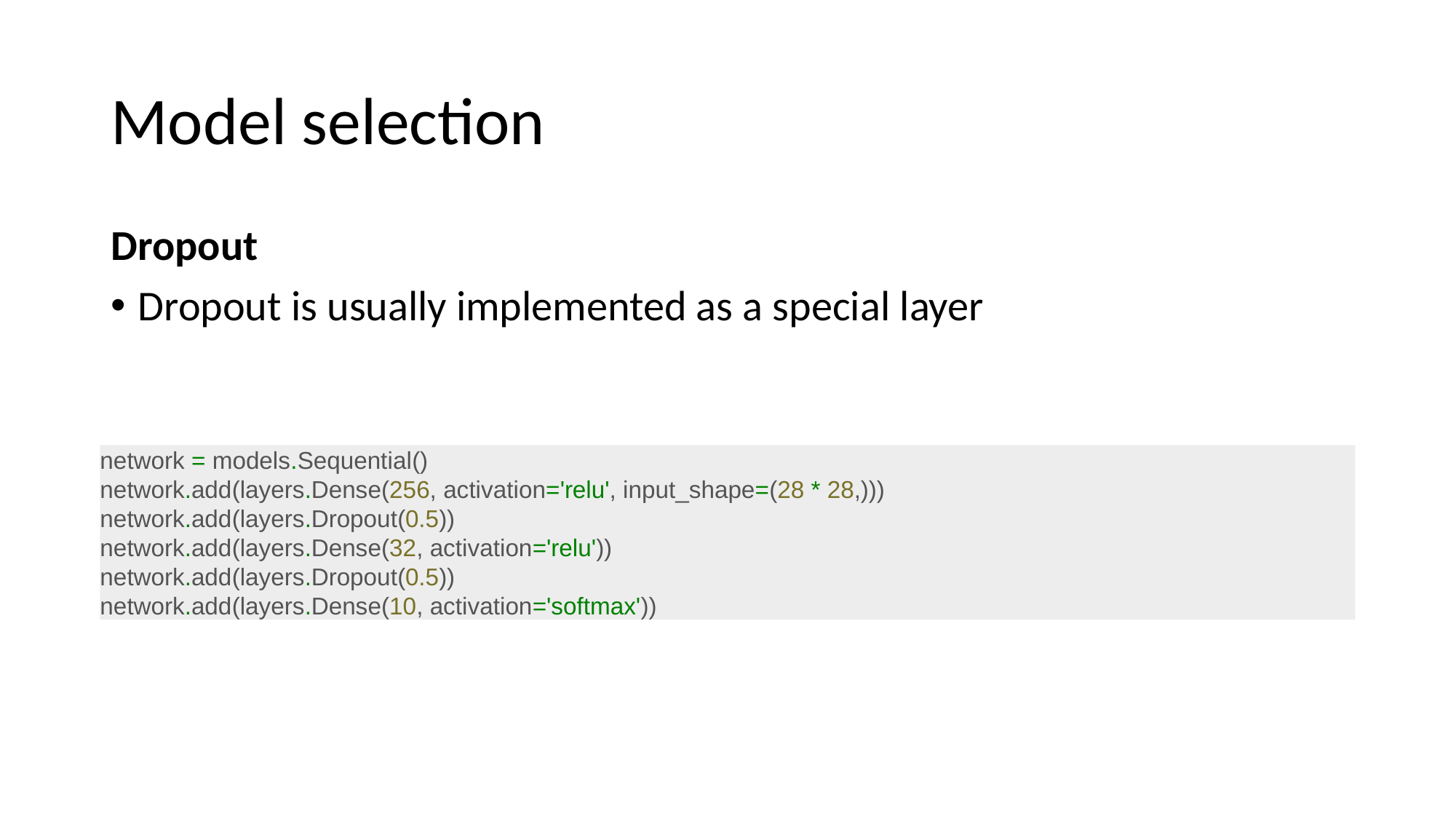

# Model selection
Dropout
Dropout is usually implemented as a special layer
network = models.Sequential()
network.add(layers.Dense(256, activation='relu', input_shape=(28 * 28,)))
network.add(layers.Dropout(0.5))
network.add(layers.Dense(32, activation='relu'))
network.add(layers.Dropout(0.5))
network.add(layers.Dense(10, activation='softmax'))